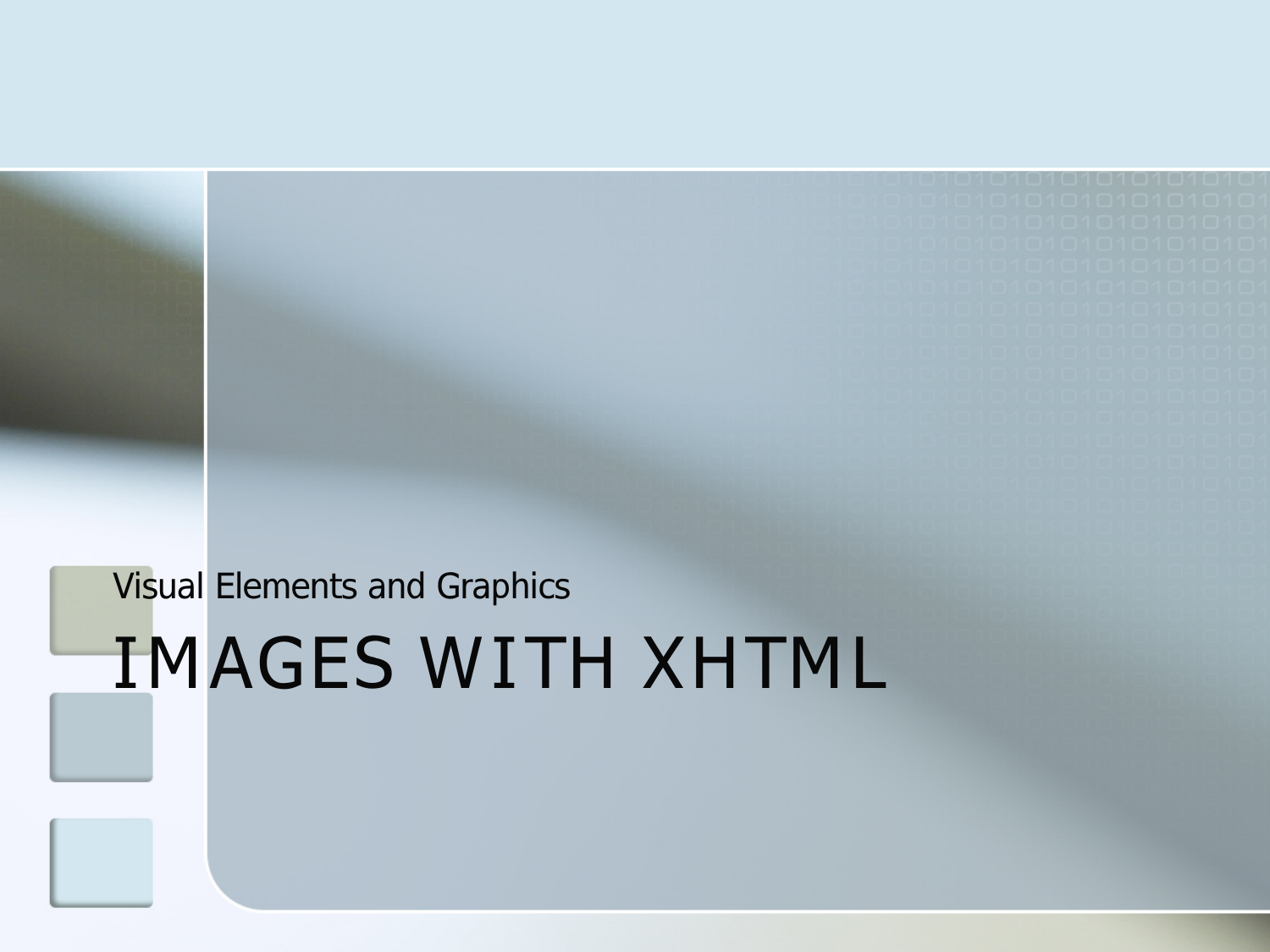

Visual Elements and Graphics
# Images with XHTML